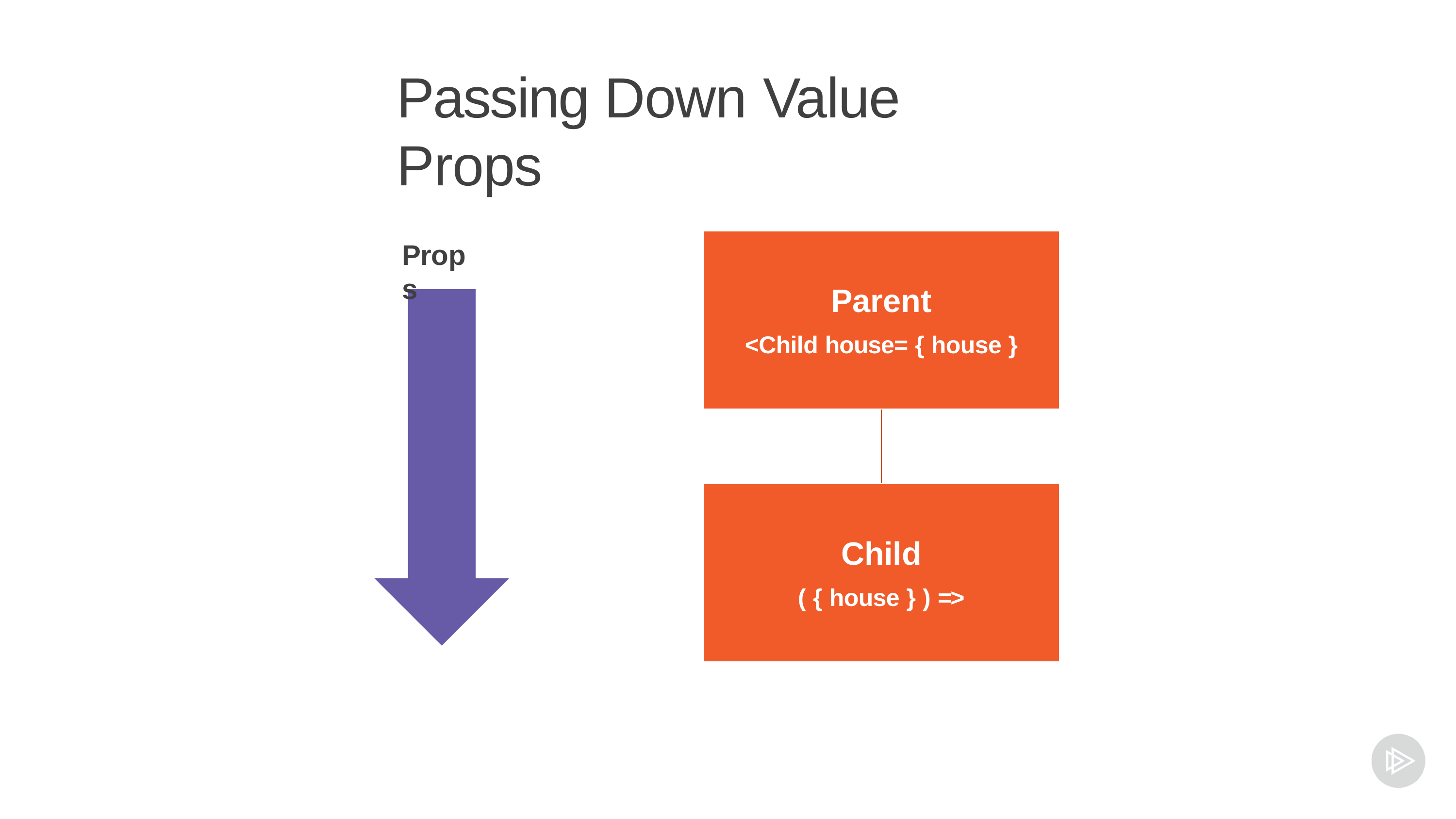

# Passing Down Value Props

Parent
<Child house= { house }
Props

Child
( { house } ) =>
4